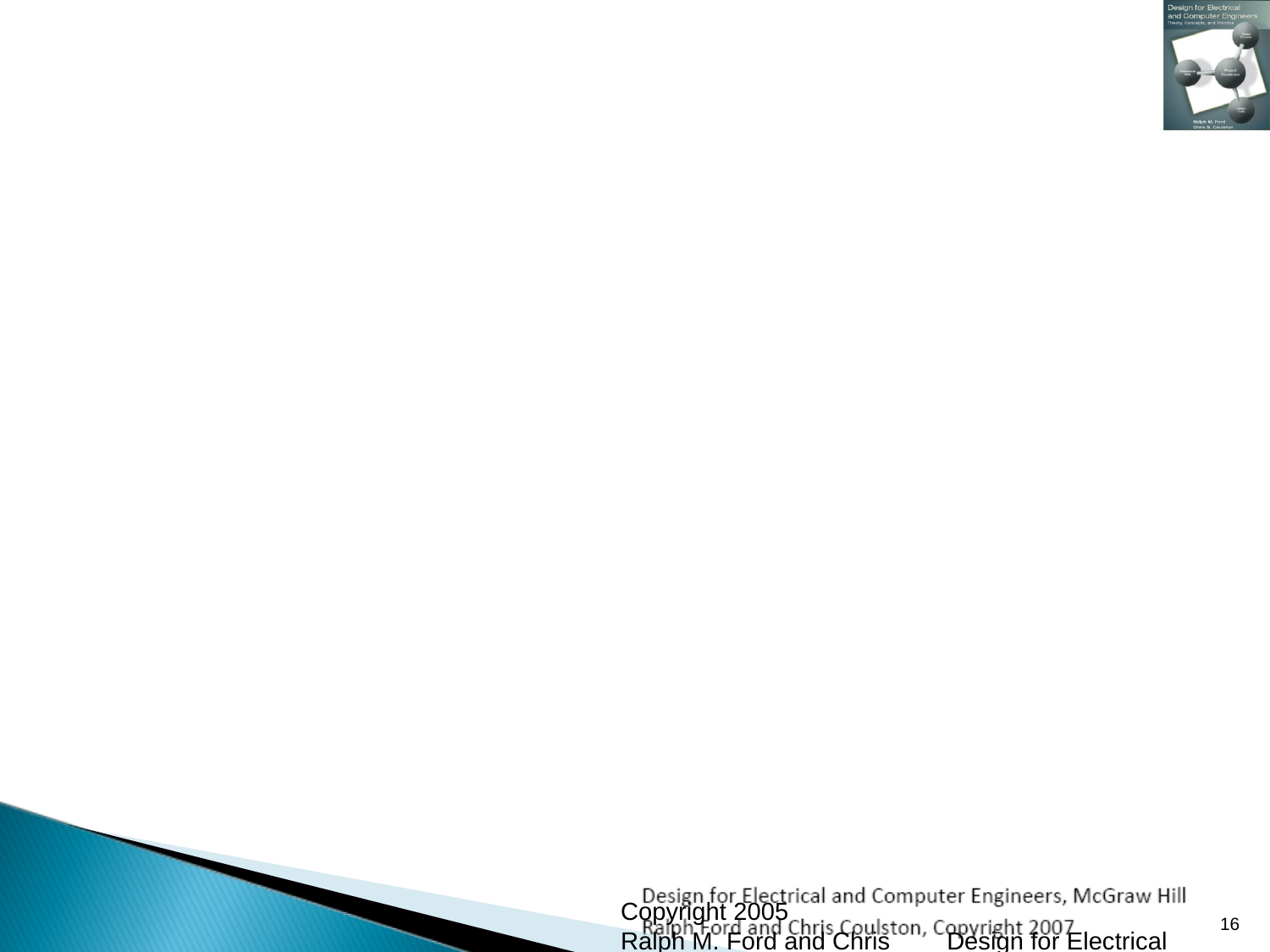

#

Copyright 2005
Ralph M. Ford and Chris Coulston

Design for Electrical and Computer Engineers (Published by McGraw Hill)
Not to be transmitted or reproduced without written consent of authors

16